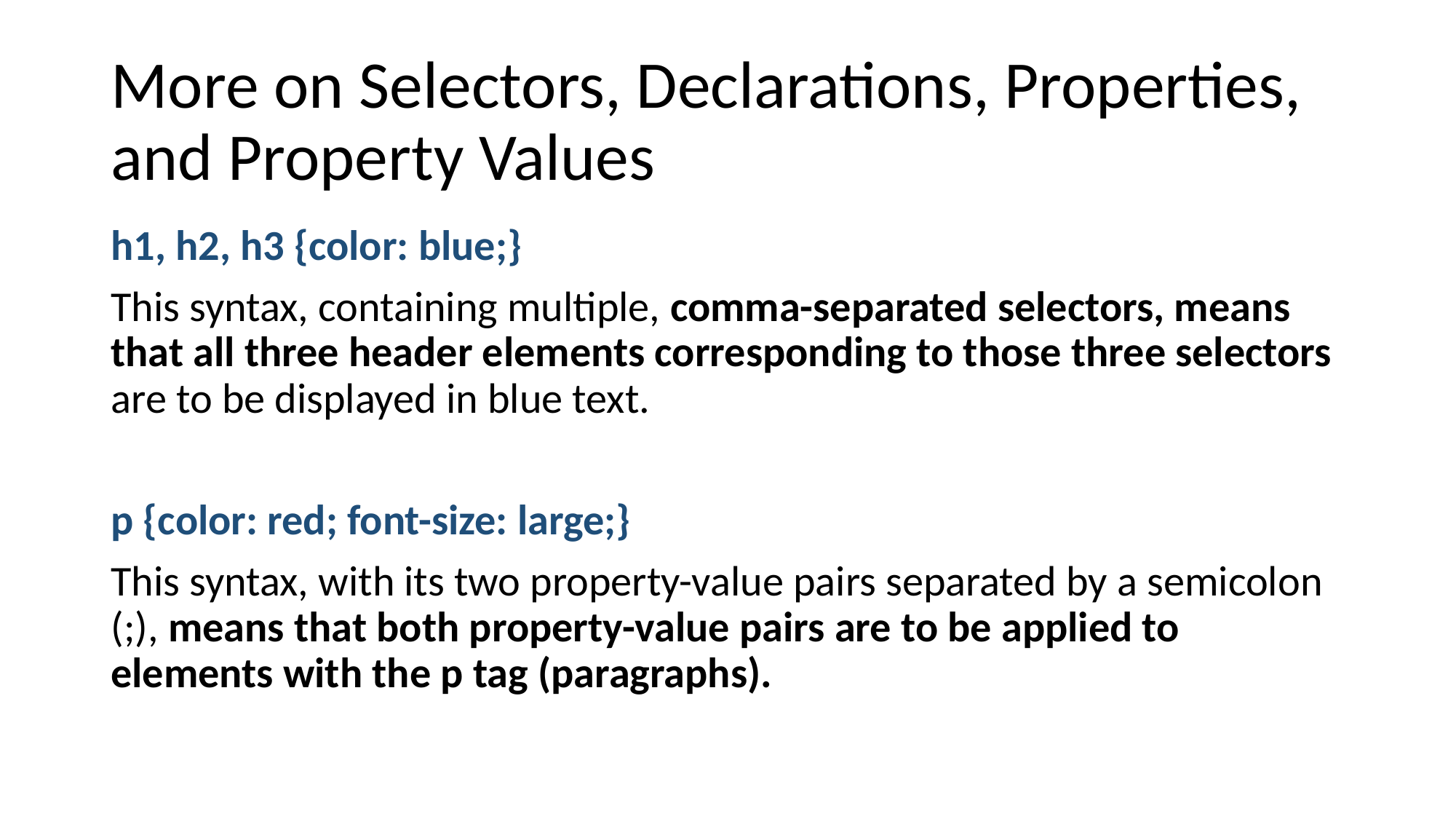

# More on Selectors, Declarations, Properties, and Property Values
h1, h2, h3 {color: blue;}
This syntax, containing multiple, comma-separated selectors, means that all three header elements corresponding to those three selectors are to be displayed in blue text.

p {color: red; font-size: large;}
This syntax, with its two property-value pairs separated by a semicolon (;), means that both property-value pairs are to be applied to elements with the p tag (paragraphs).